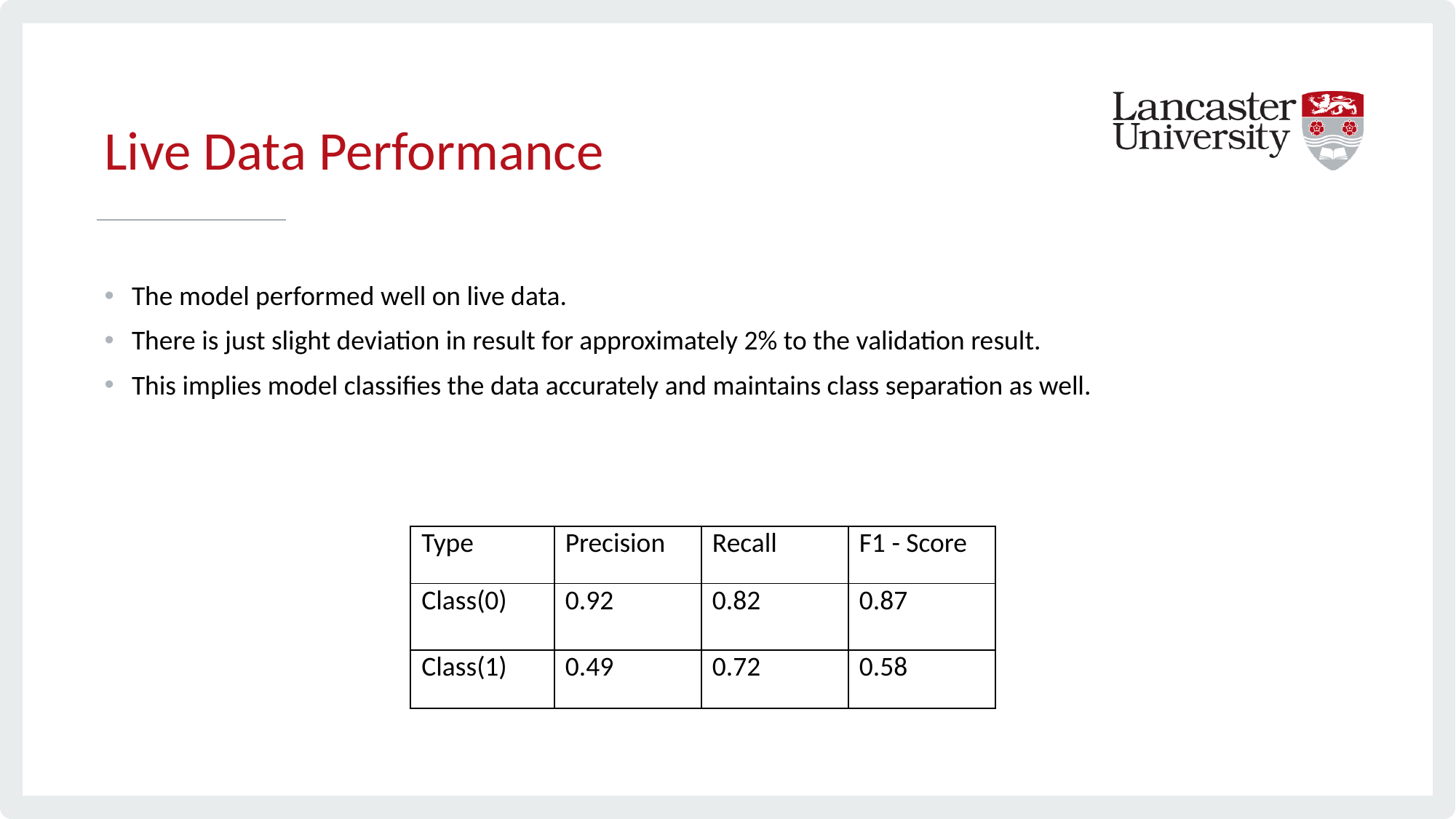

# Live Data Performance
The model performed well on live data.
There is just slight deviation in result for approximately 2% to the validation result.
This implies model classifies the data accurately and maintains class separation as well.
| Type | Precision | Recall | F1 - Score |
| --- | --- | --- | --- |
| Class(0) | 0.92 | 0.82 | 0.87 |
| Class(1) | 0.49 | 0.72 | 0.58 |